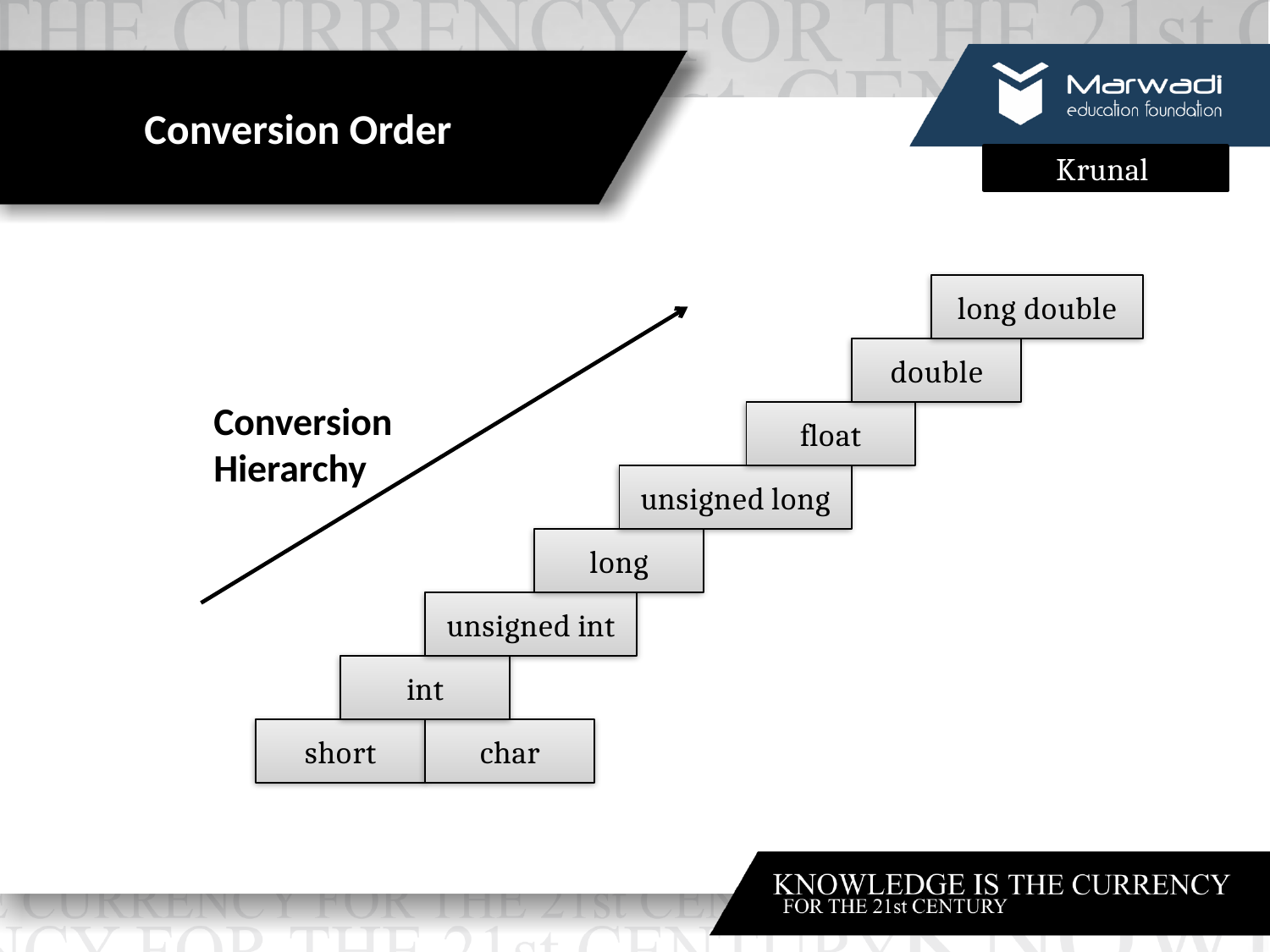

# Conversion Order
long double
double
Conversion
Hierarchy
float
unsigned long
long
unsigned int
int
short
char